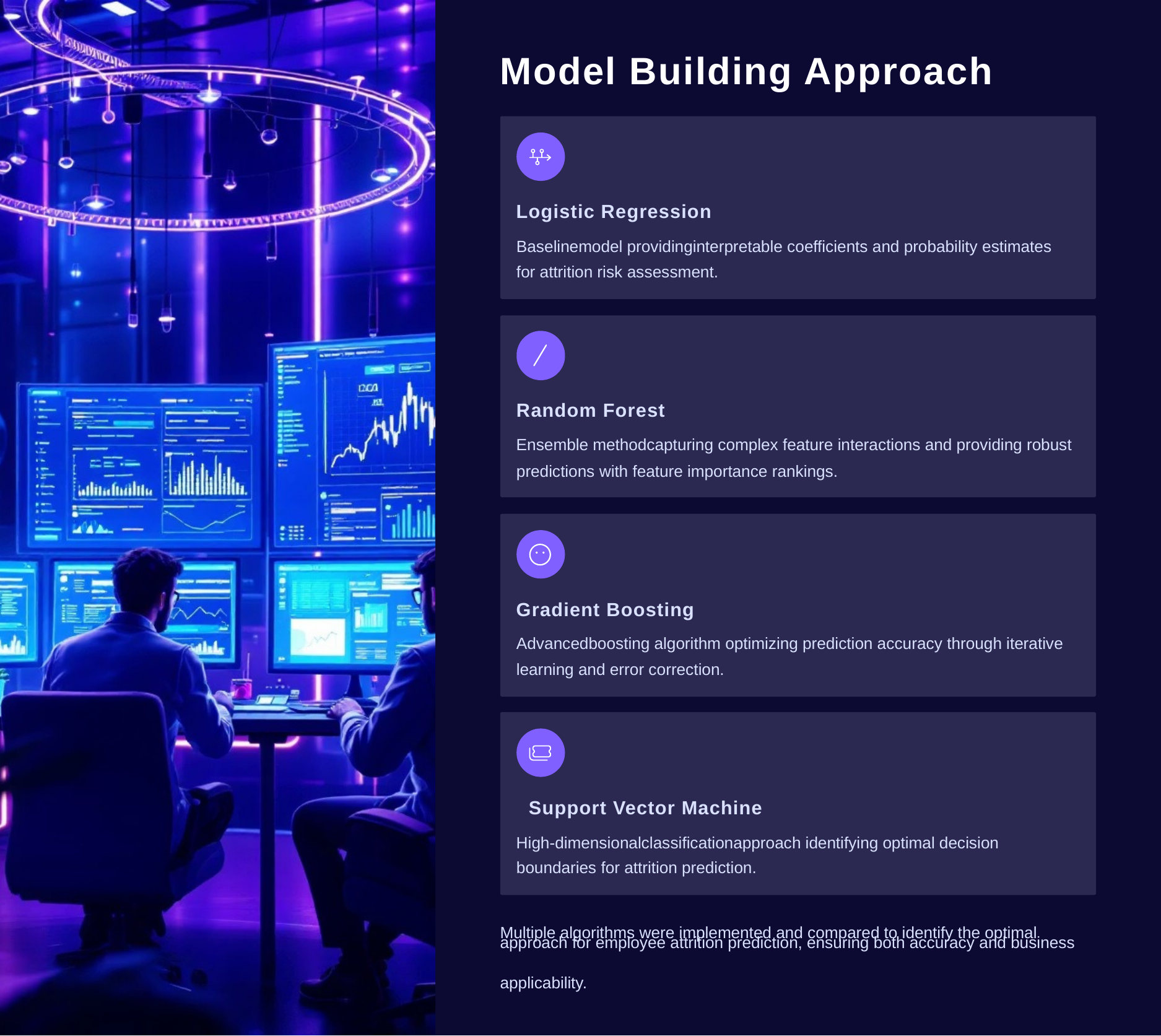

Model Building Approach

Logistic Regression

Baselinemodel providinginterpretable coefficients and probability estimates
for attrition risk assessment.

Random Forest

Ensemble methodcapturing complex feature interactions and providing robust
predictions with feature importance rankings.

Gradient Boosting

Advancedboosting algorithm optimizing prediction accuracy through iterative
learning and error correction.

Support Vector Machine

High-dimensionalclassificationapproach identifying optimal decision
boundaries for attrition prediction.
Multiple algorithms were implemented and compared to identify the optimal
approach for employee attrition prediction, ensuring both accuracy and business
applicability.